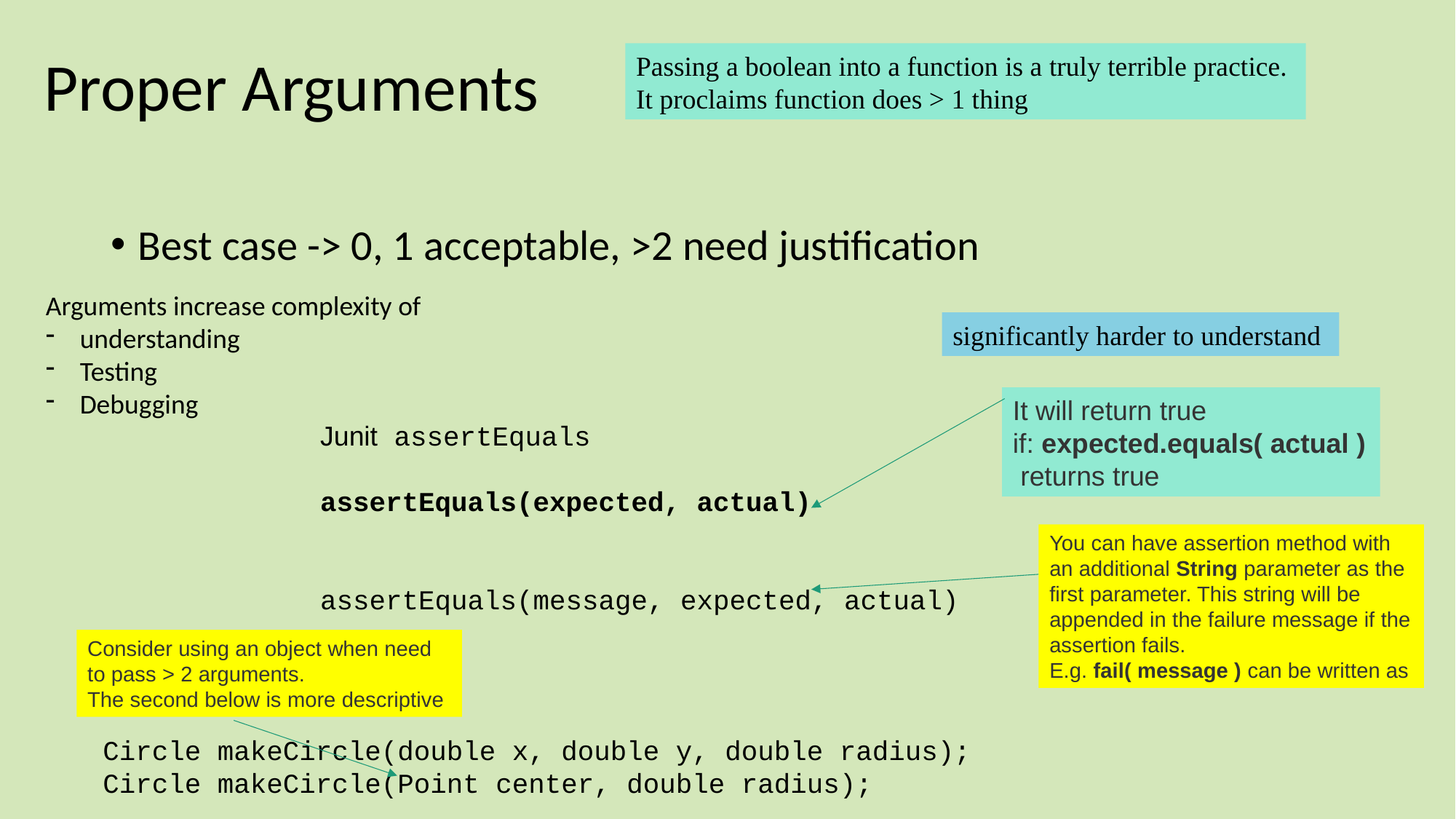

# Proper Arguments
Passing a boolean into a function is a truly terrible practice.
It proclaims function does > 1 thing
Best case -> 0, 1 acceptable, >2 need justification
Arguments increase complexity of
understanding
Testing
Debugging
significantly harder to understand
It will return true if: expected.equals( actual ) returns true
Junit assertEquals

assertEquals(expected, actual)

assertEquals(message, expected, actual)
You can have assertion method with an additional String parameter as the first parameter. This string will be appended in the failure message if the assertion fails. E.g. fail( message ) can be written as
Consider using an object when need to pass > 2 arguments.
The second below is more descriptive
   Circle makeCircle(double x, double y, double radius);
   Circle makeCircle(Point center, double radius);